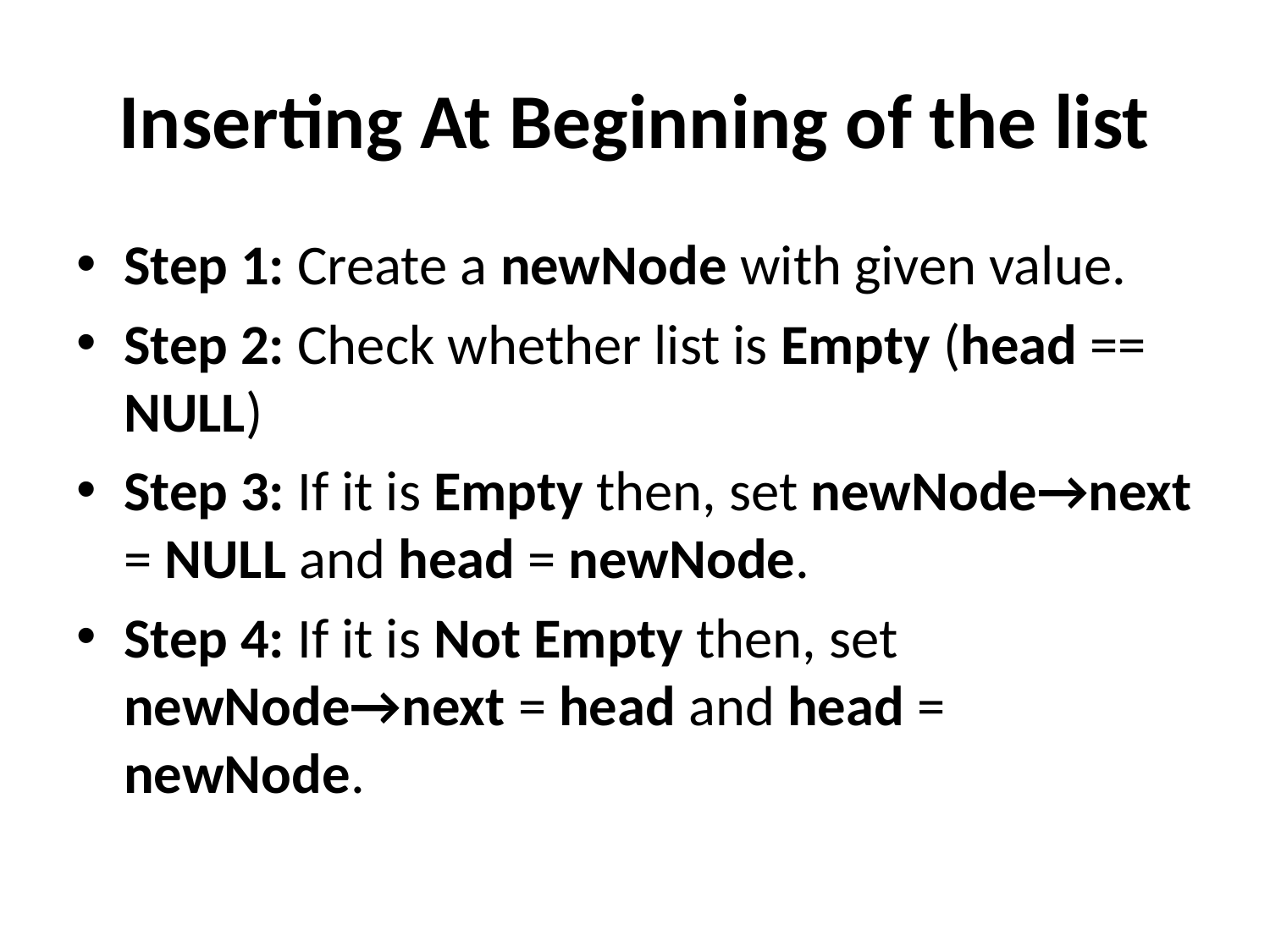

# Inserting At Beginning of the list
Step 1: Create a newNode with given value.
Step 2: Check whether list is Empty (head == NULL)
Step 3: If it is Empty then, set newNode→next = NULL and head = newNode.
Step 4: If it is Not Empty then, set newNode→next = head and head = newNode.